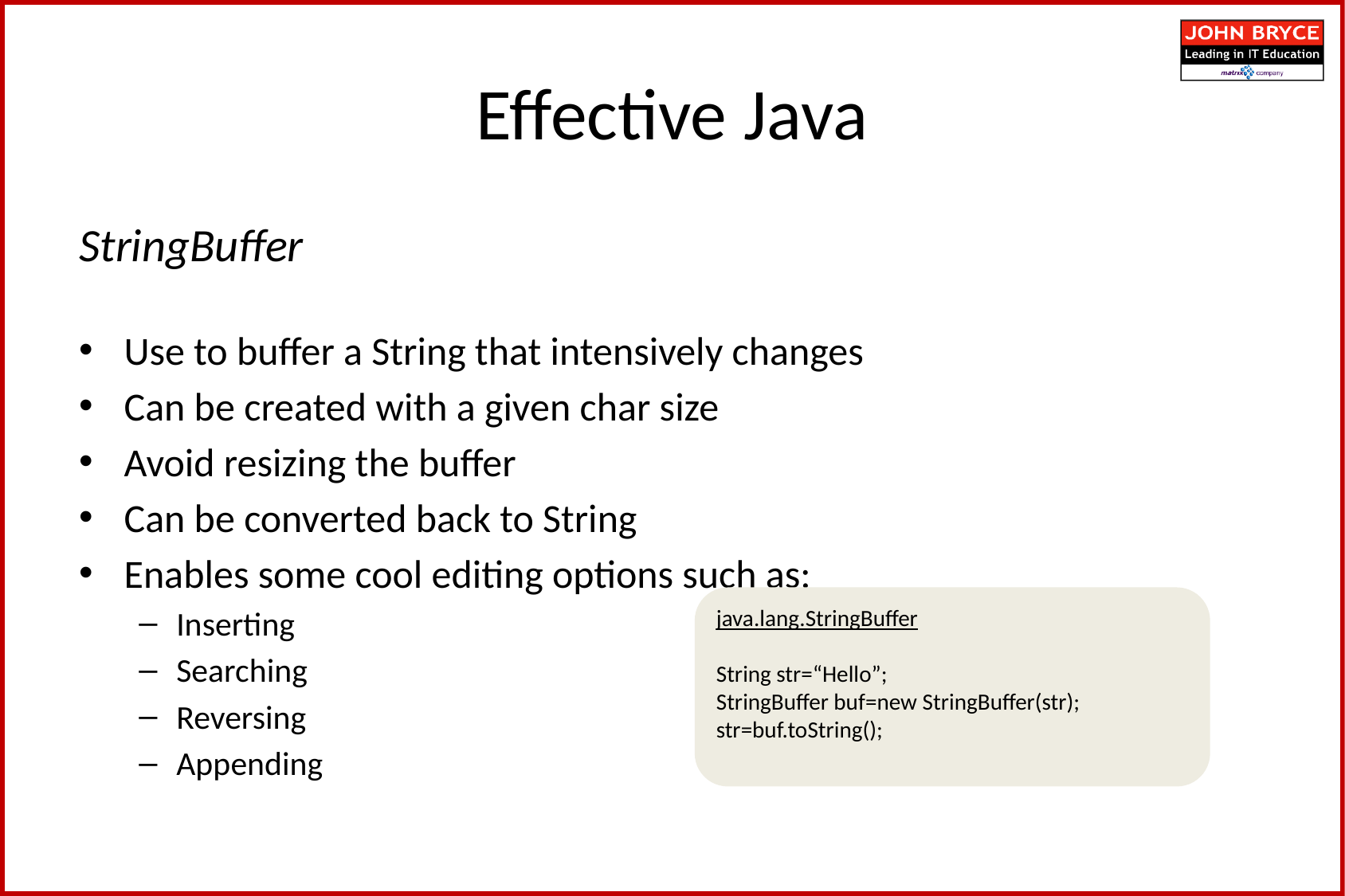

Effective Java
Effective Java
StringBuffer

Use to buffer a String that intensively changes
Can be created with a given char size
Avoid resizing the buffer
Can be converted back to String
Enables some cool editing options such as:
Inserting
Searching
Reversing
Appending

java.lang.StringBuffer

String str=“Hello”;
StringBuffer buf=new StringBuffer(str);
str=buf.toString();